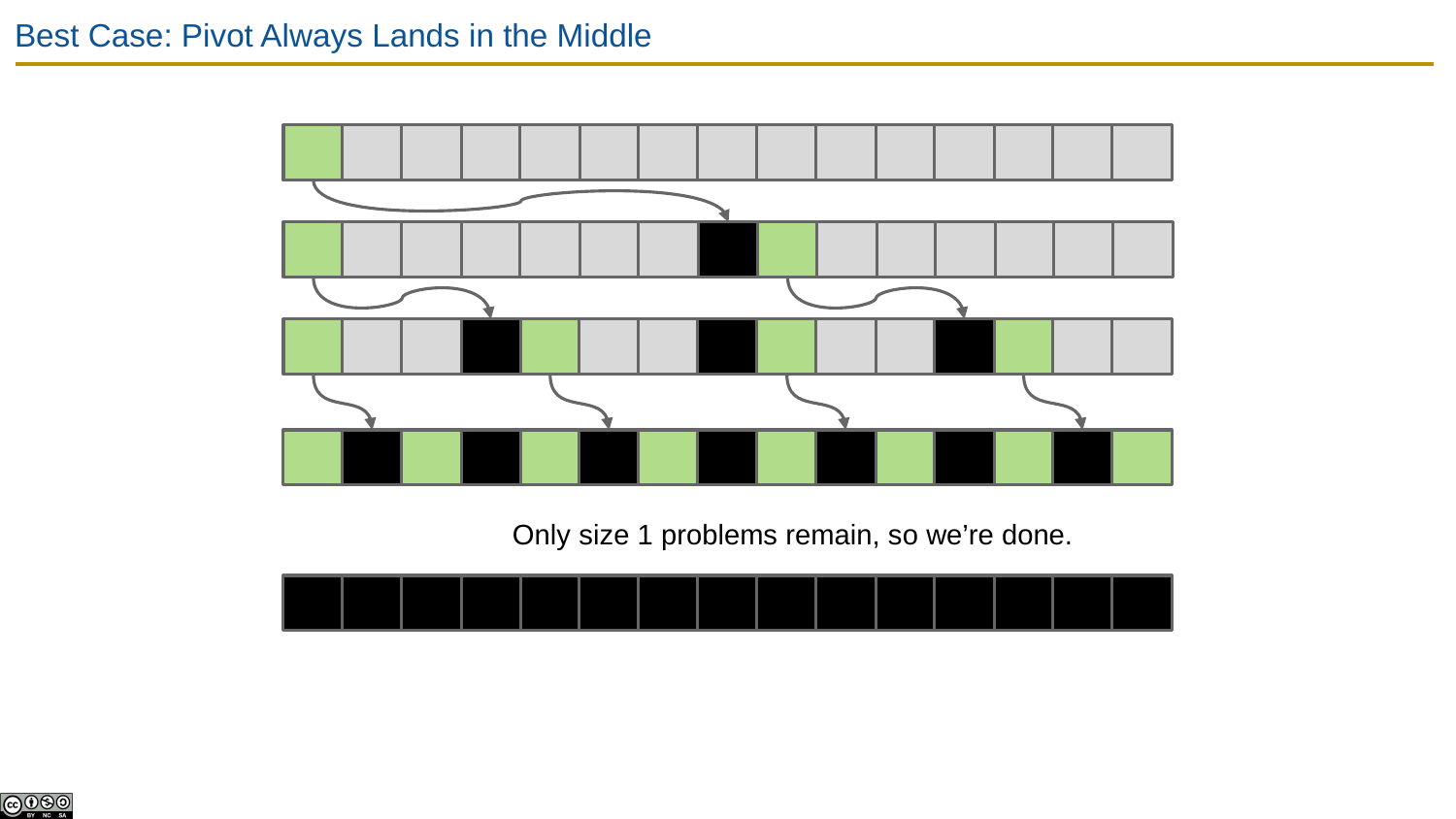

# Best Case: Pivot Always Lands in the Middle

Only size 1 problems remain, so we’re done.